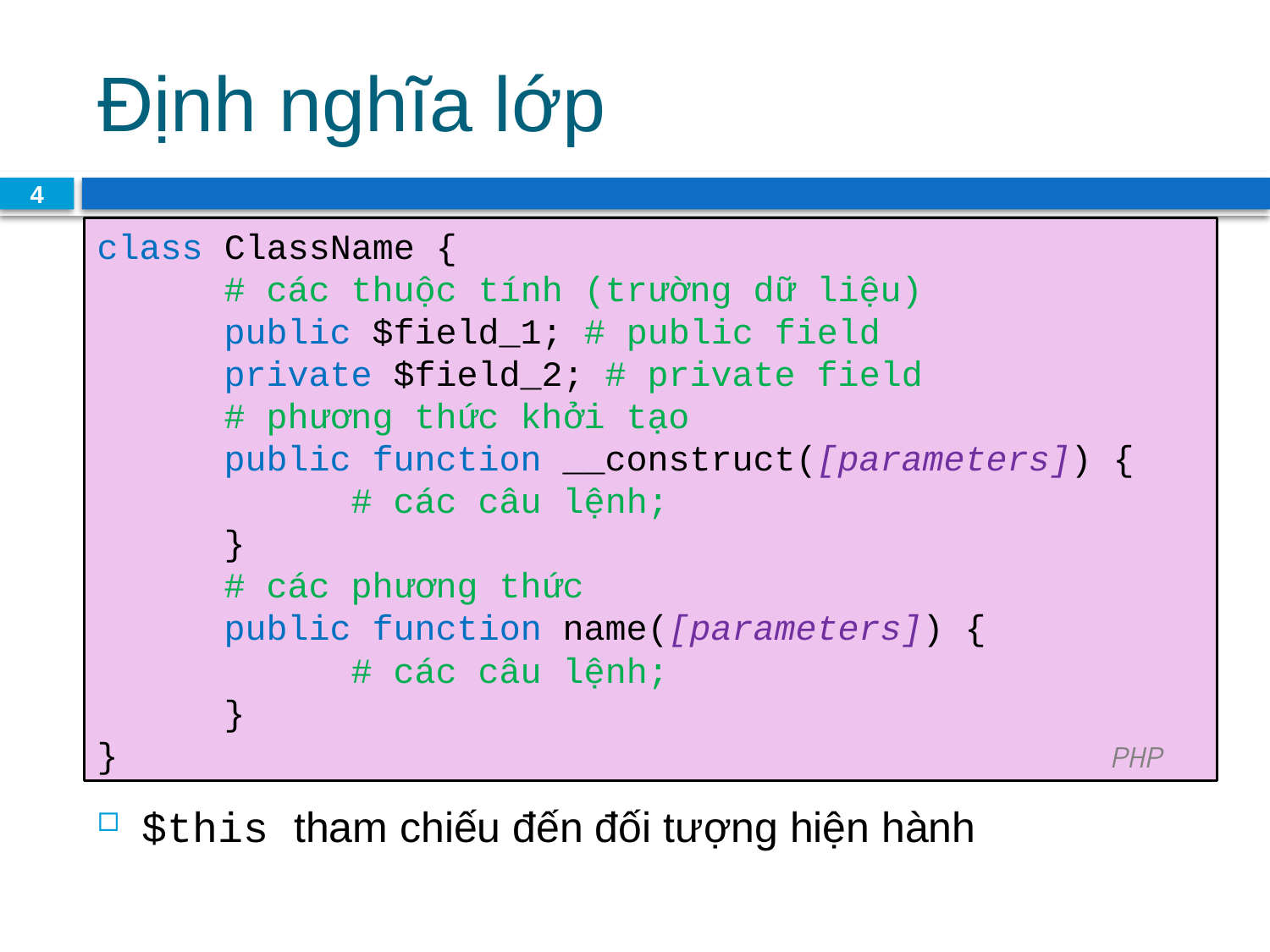

# Định nghĩa lớp
4
class ClassName {
	# các thuộc tính (trường dữ liệu)
	public $field_1; # public field
	private $field_2; # private field
	# phương thức khởi tạo
	public function __construct([parameters]) {
		# các câu lệnh;
	}
	# các phương thức
	public function name([parameters]) {
		# các câu lệnh;
	}
}	   							PHP
$this tham chiếu đến đối tượng hiện hành